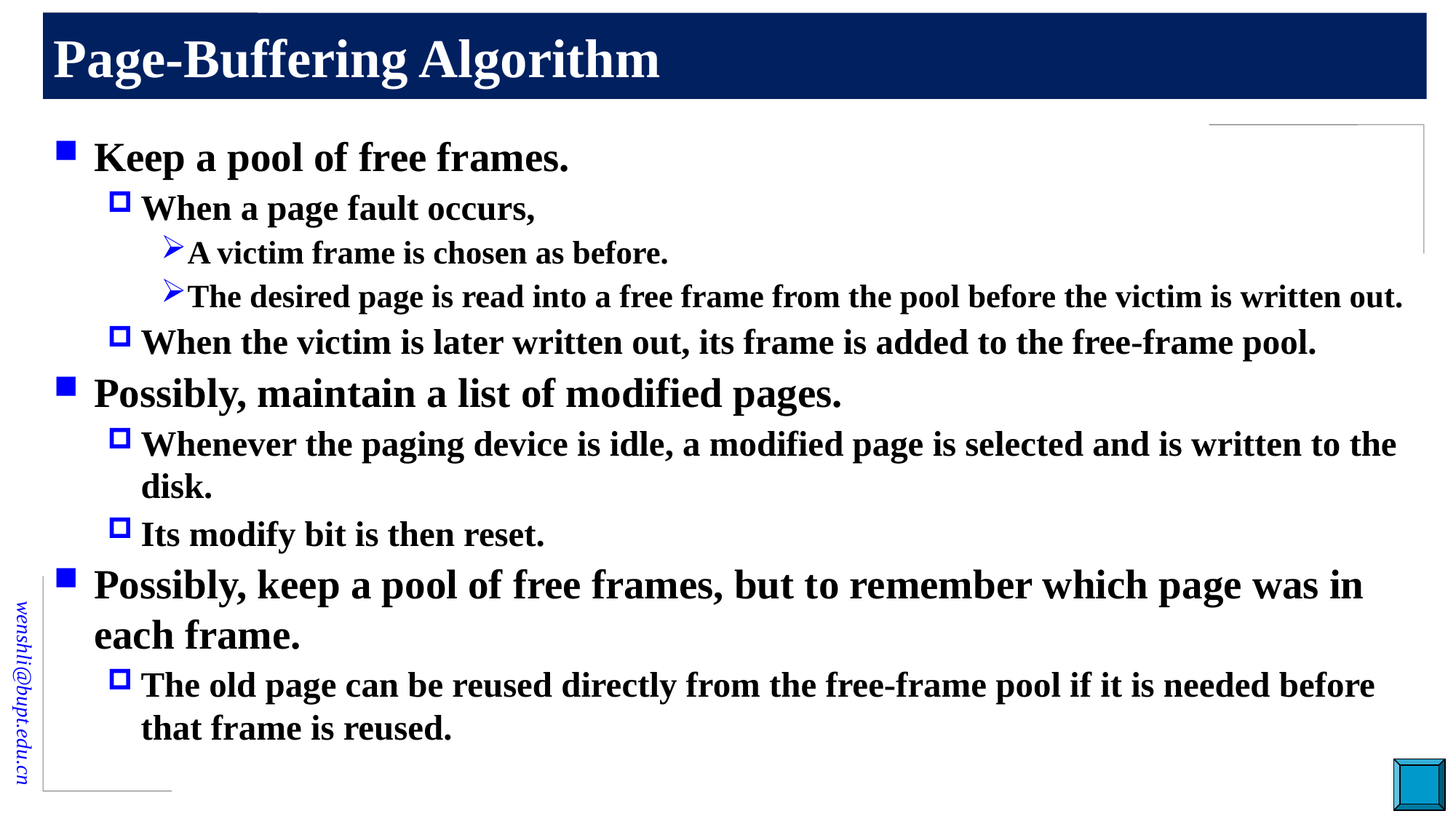

# Page-Buffering Algorithm
Keep a pool of free frames.
When a page fault occurs,
A victim frame is chosen as before.
The desired page is read into a free frame from the pool before the victim is written out.
When the victim is later written out, its frame is added to the free-frame pool.
Possibly, maintain a list of modified pages.
Whenever the paging device is idle, a modified page is selected and is written to the disk.
Its modify bit is then reset.
Possibly, keep a pool of free frames, but to remember which page was in each frame.
The old page can be reused directly from the free-frame pool if it is needed before that frame is reused.

51